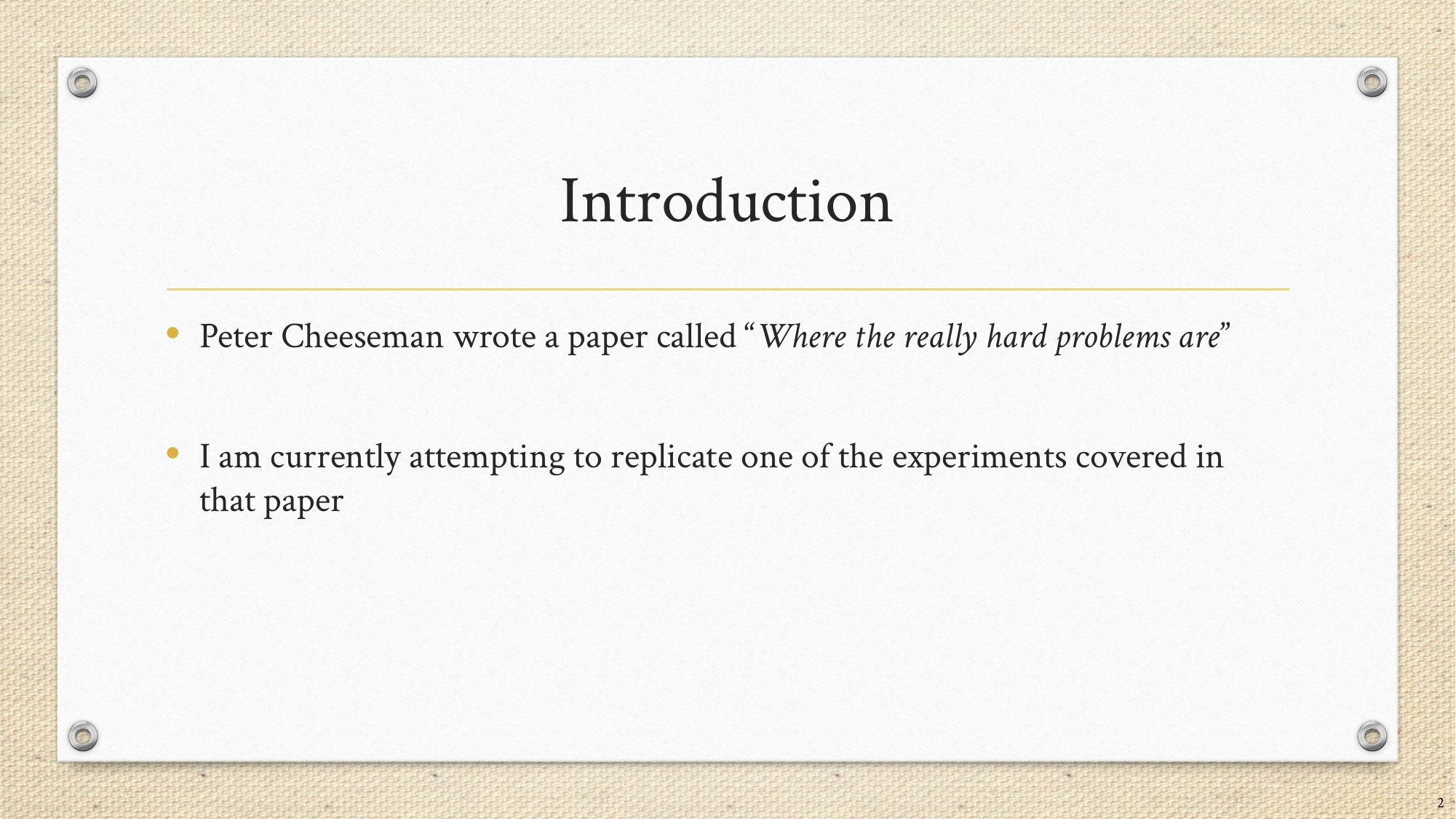

# Introduction
Peter Cheeseman wrote a paper called “Where the really hard problems are”

I am currently attempting to replicate one of the experiments covered in that paper
2